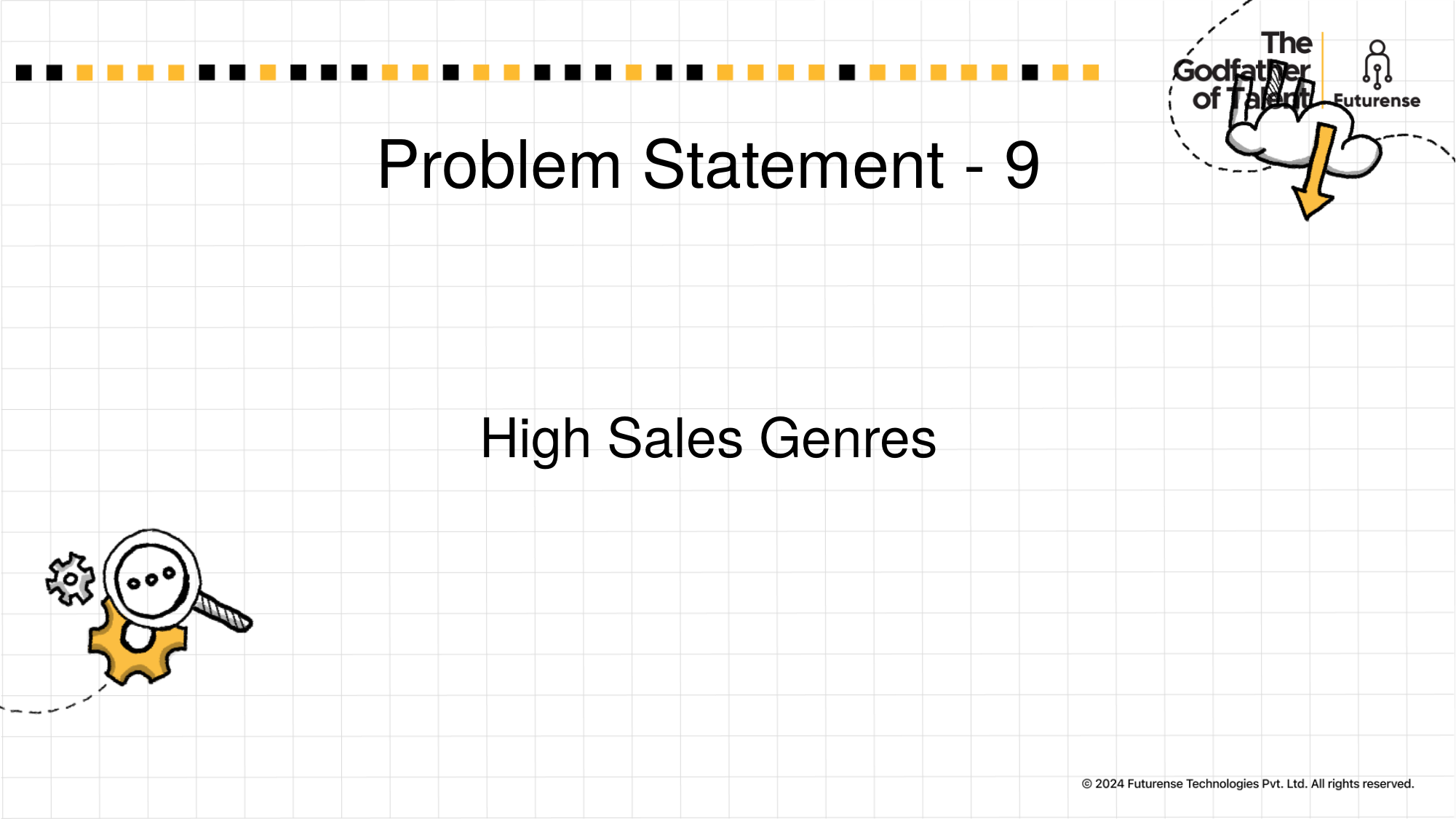

# Problem Statement - 9
High Sales Genres